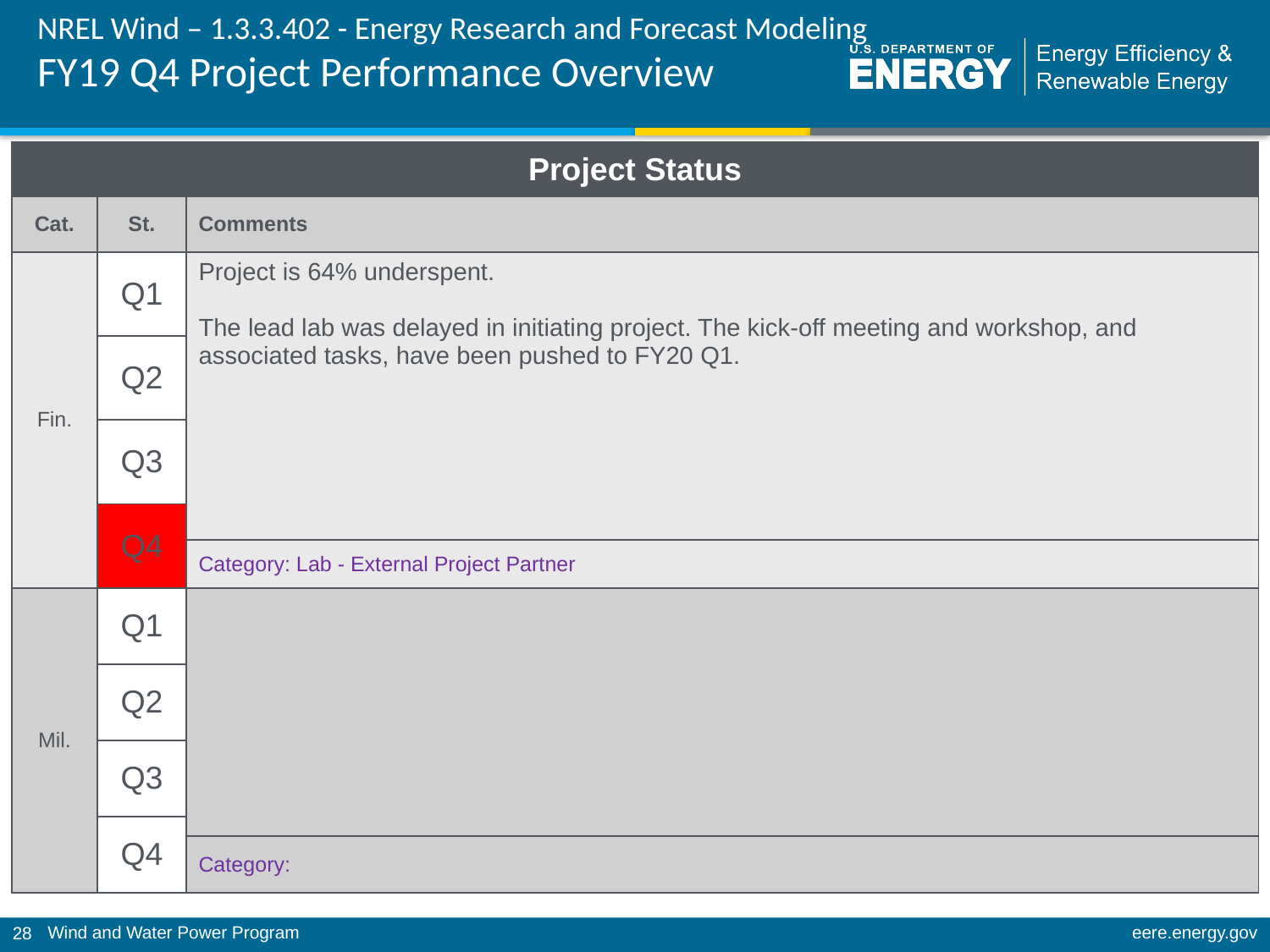

# NREL Wind – 1.3.3.402 - Energy Research and Forecast Modeling FY19 Q4 Project Performance Overview
| Project Status |  |  |
| --- | --- | --- |
| Cat. | St. | Comments |
| Fin. | Q1 | Project is 64% underspent. The lead lab was delayed in initiating project. The kick-off meeting and workshop, and associated tasks, have been pushed to FY20 Q1. |
|  | Q2 |  |
|  | Q3 |  |
|  | Q4 |  |
|  |  | Category: Lab - External Project Partner |
| Mil. | Q1 |  |
|  | Q2 |  |
|  | Q3 |  |
|  | Q4 |  |
|  |  | Category: |